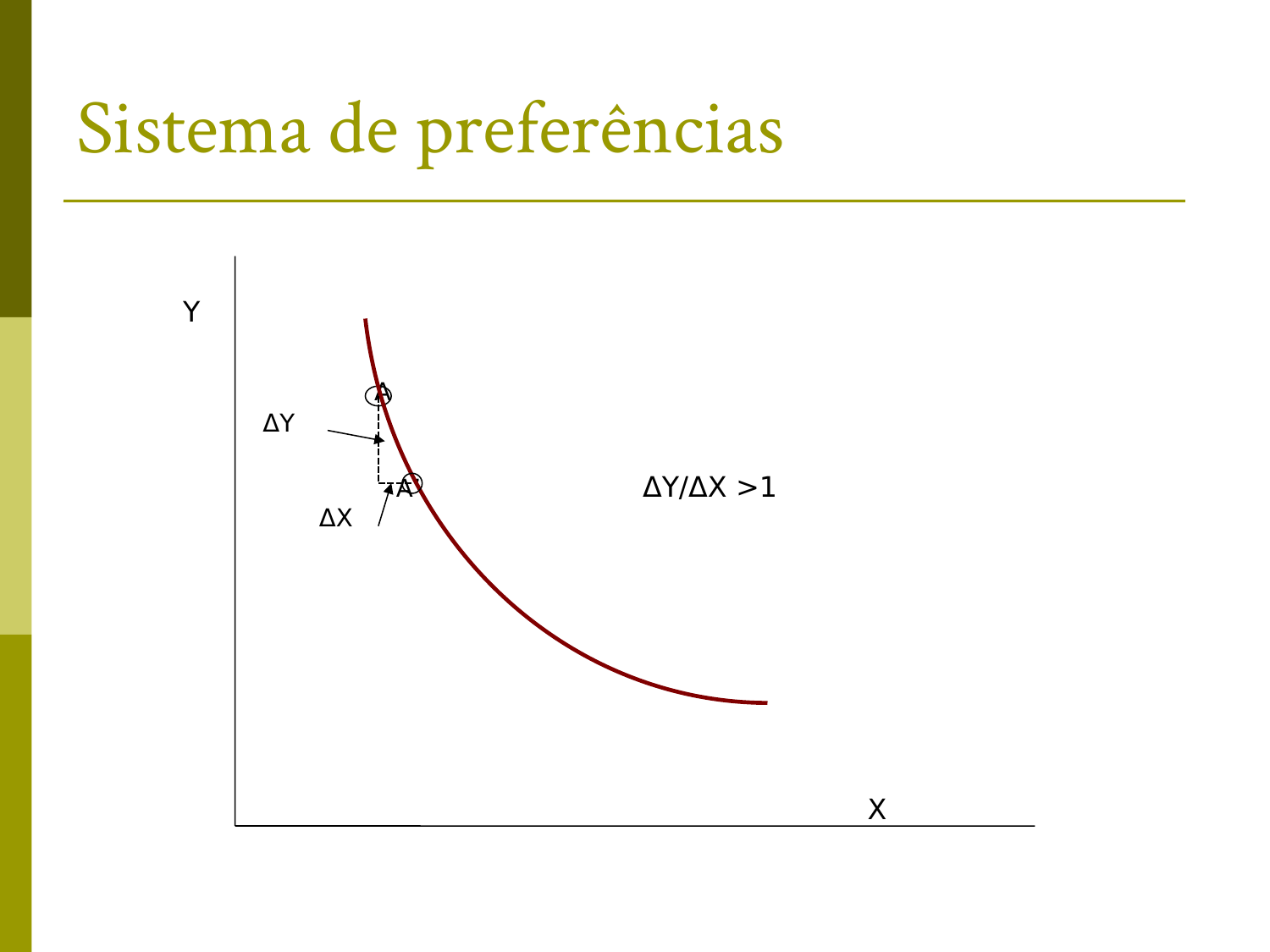

# Sistema de preferências

            Y

                                            A
                     ΔY

                                    A’                         ΔY/ΔX >1
                               ΔX

                                                                                         X